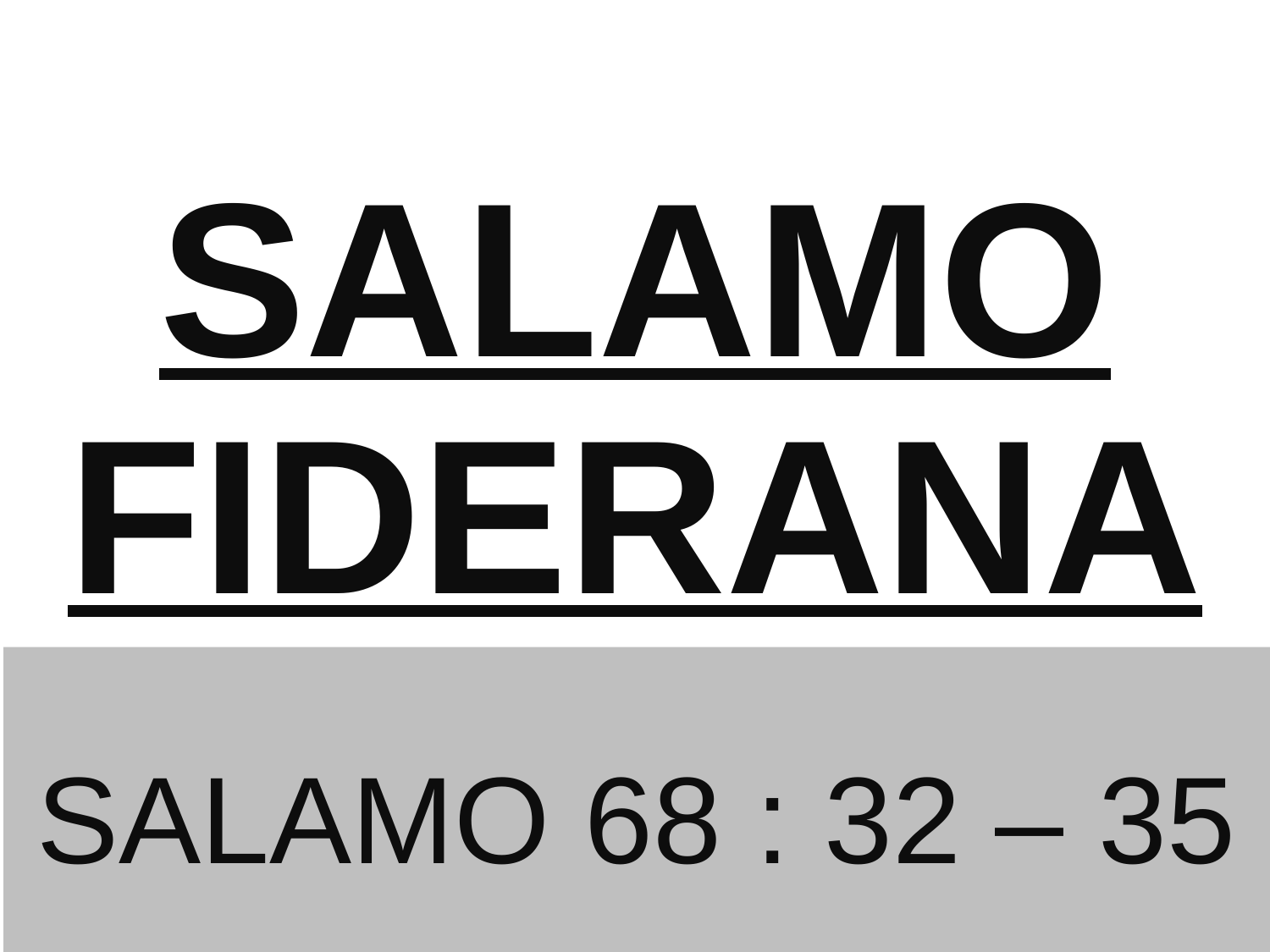

# SALAMO FIDERANA
SALAMO 68 : 32 – 35